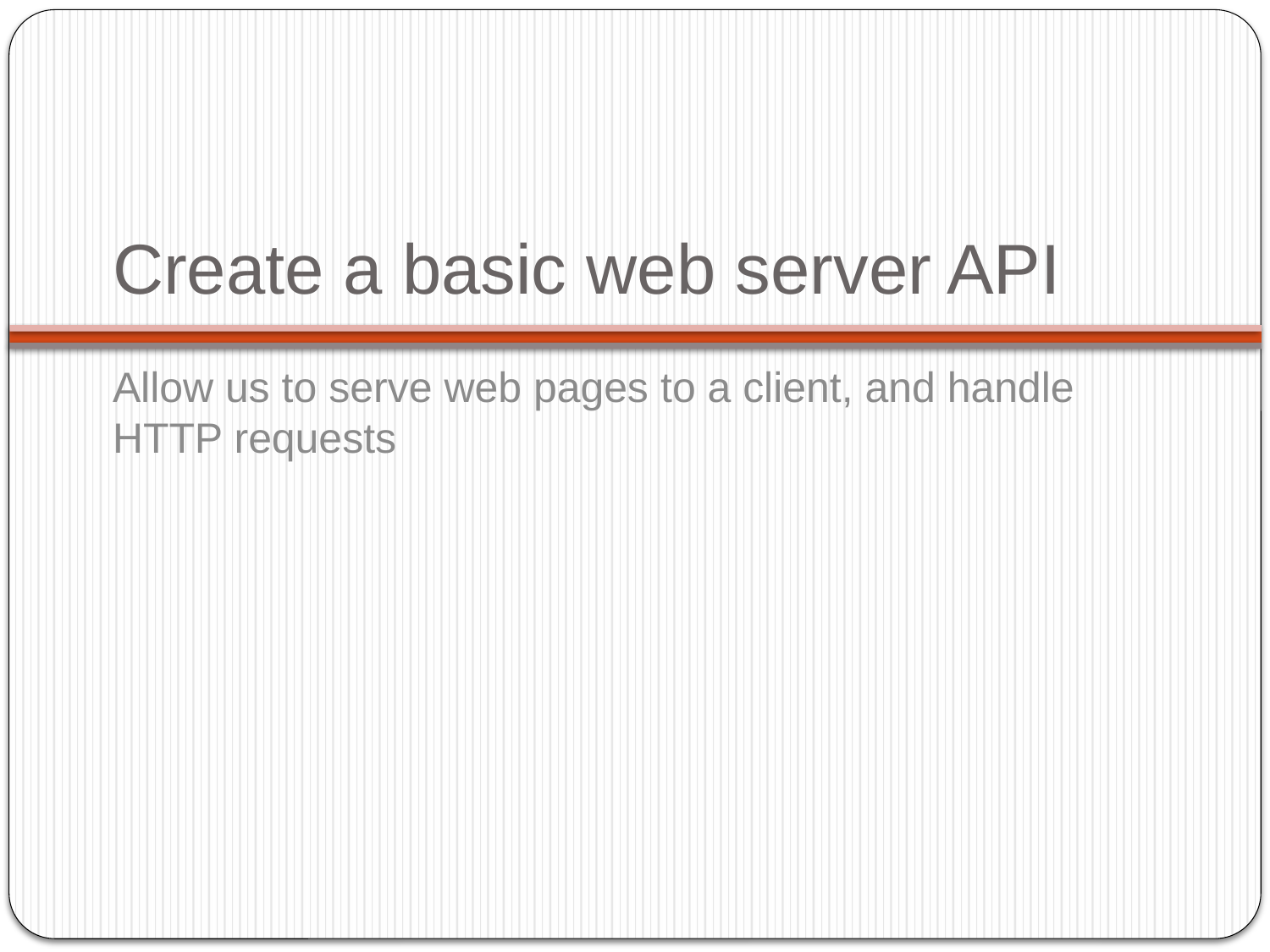

# Create a basic web server API
Allow us to serve web pages to a client, and handle HTTP requests